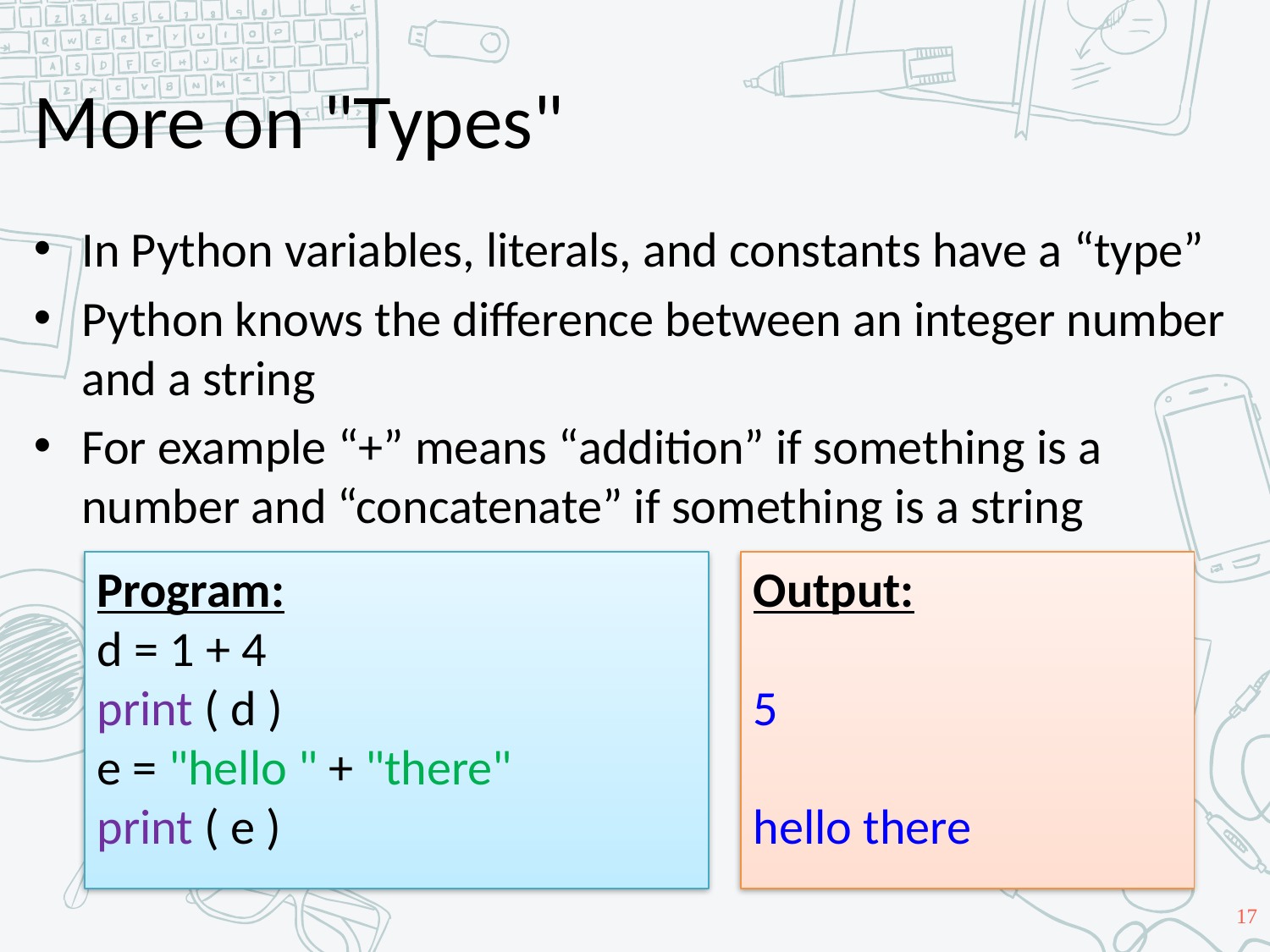

# More on "Types"
In Python variables, literals, and constants have a “type”
Python knows the difference between an integer number and a string
For example “+” means “addition” if something is a number and “concatenate” if something is a string

Program:
d = 1 + 4
print ( d )
e = "hello " + "there"
print ( e )
Output:

5

hello there
17